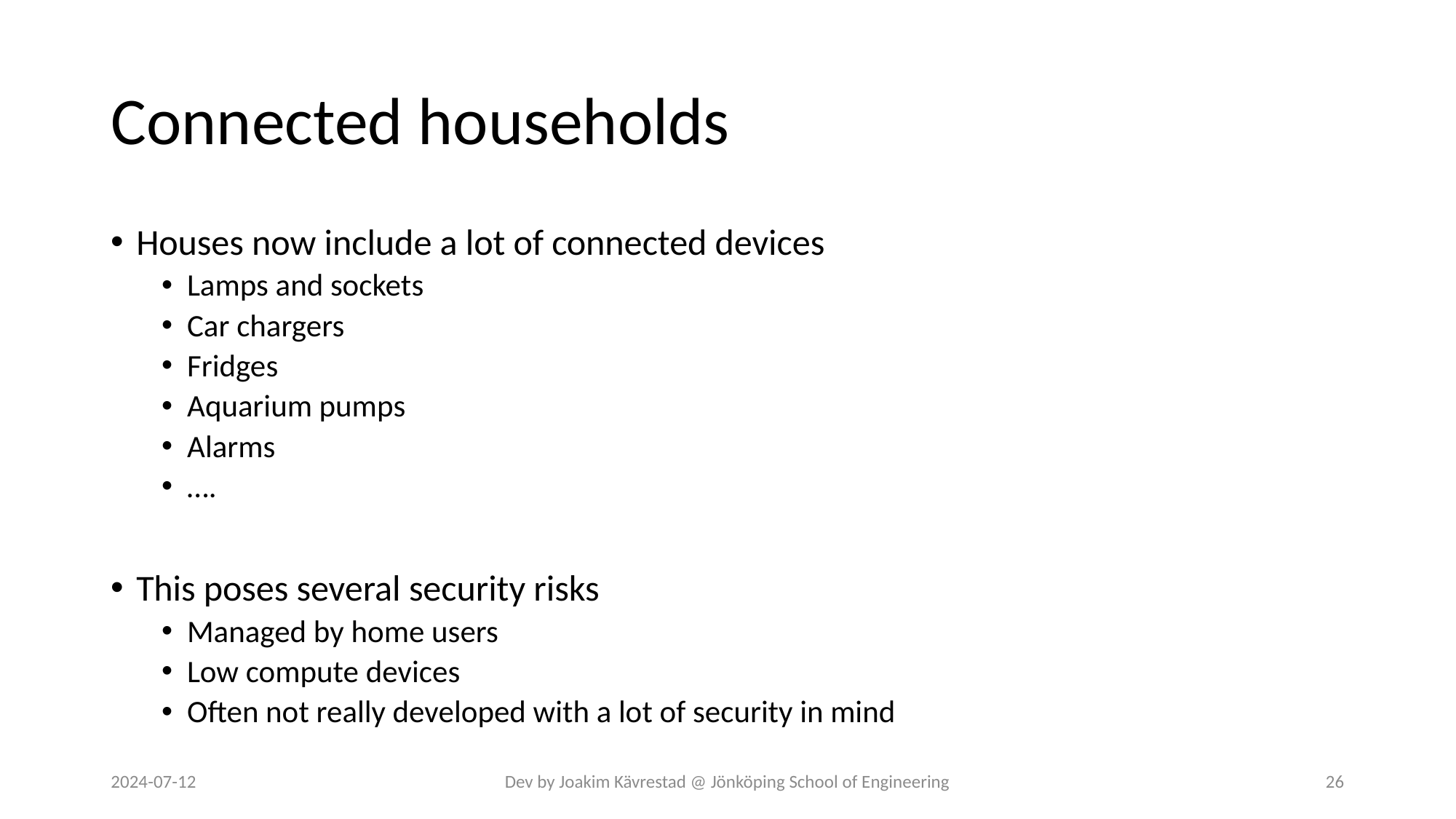

# Connected households
Houses now include a lot of connected devices
Lamps and sockets
Car chargers
Fridges
Aquarium pumps
Alarms
….

This poses several security risks
Managed by home users
Low compute devices
Often not really developed with a lot of security in mind

2024-07-12
Dev by Joakim Kävrestad @ Jönköping School of Engineering
26